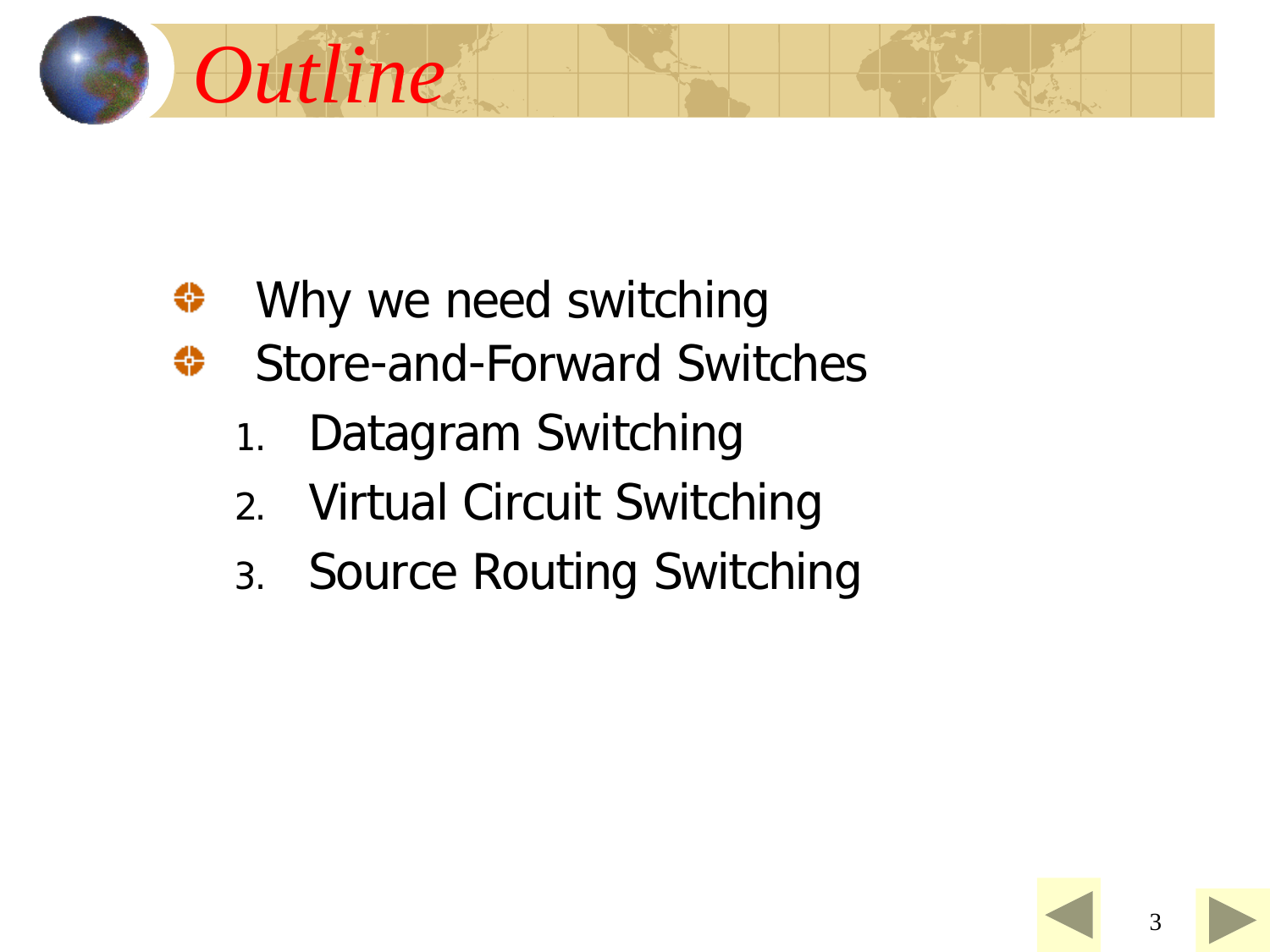

# Outline

Why we need switching
Store-and-Forward Switches
Datagram Switching
Virtual Circuit Switching
Source Routing Switching
3